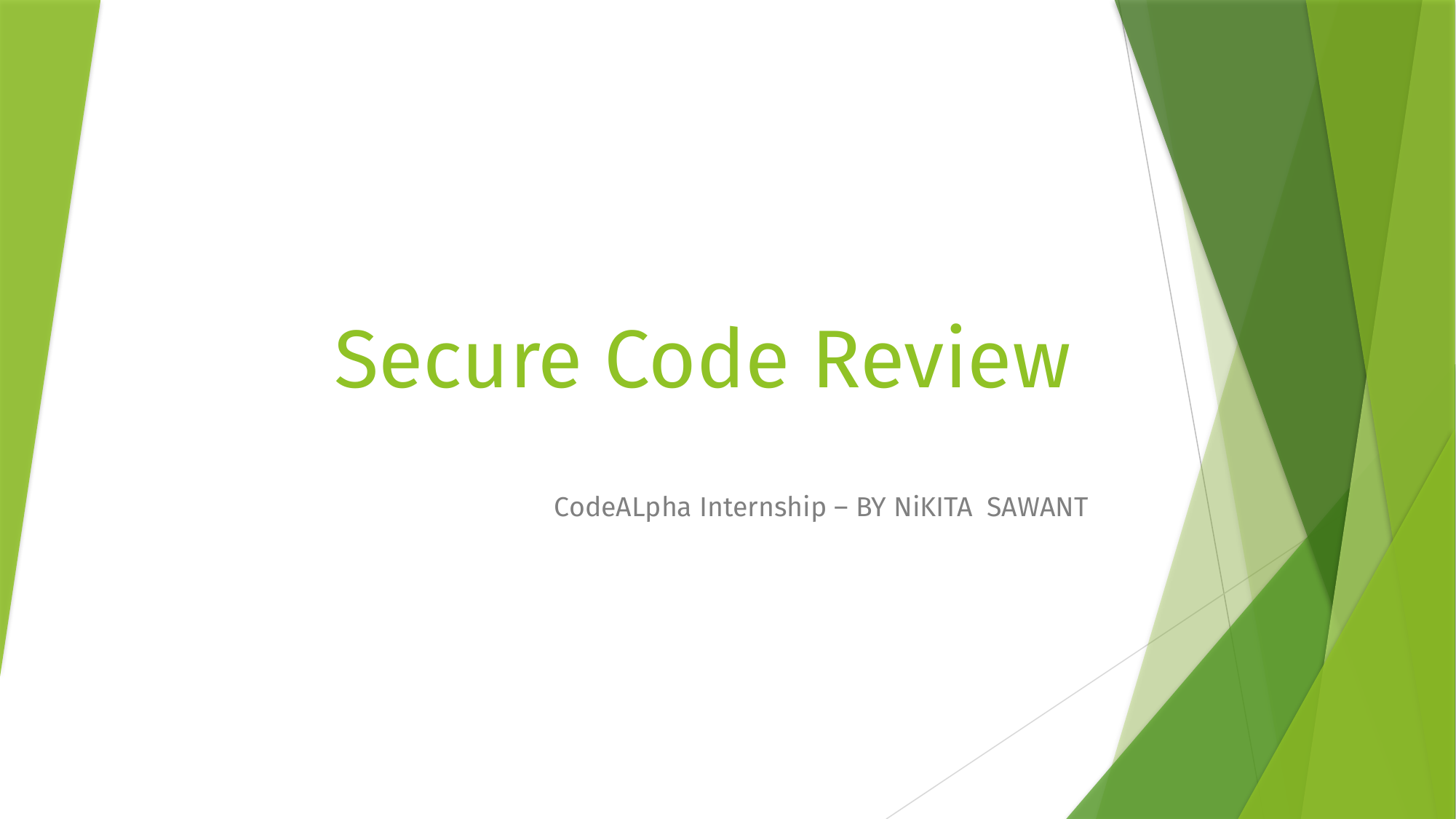

# Secure Code Review
CodeALpha Internship – BY NiKITA  SAWANT